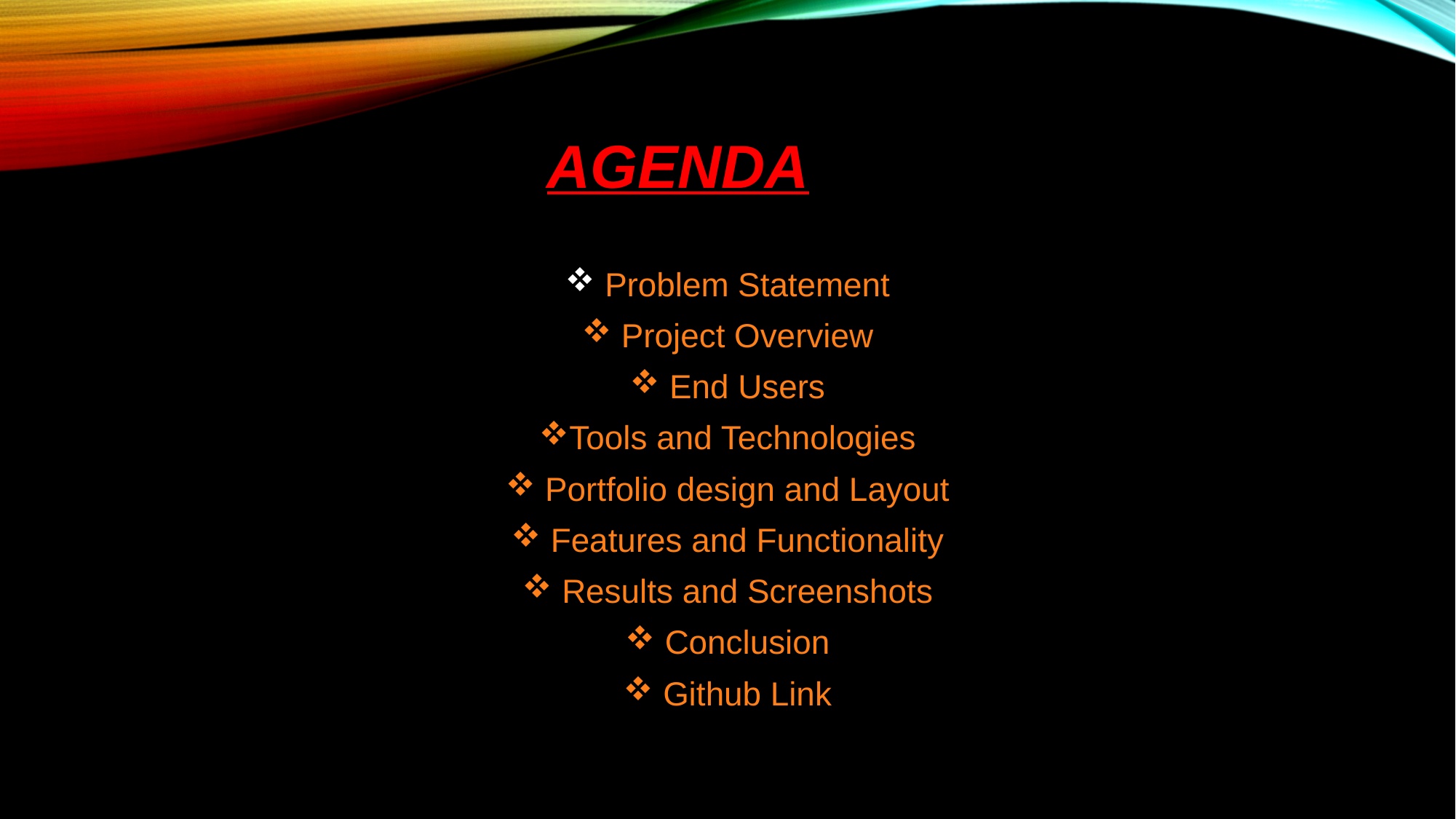

# agenda
 Problem Statement
 Project Overview
 End Users
Tools and Technologies
 Portfolio design and Layout
 Features and Functionality
 Results and Screenshots
 Conclusion
 Github Link